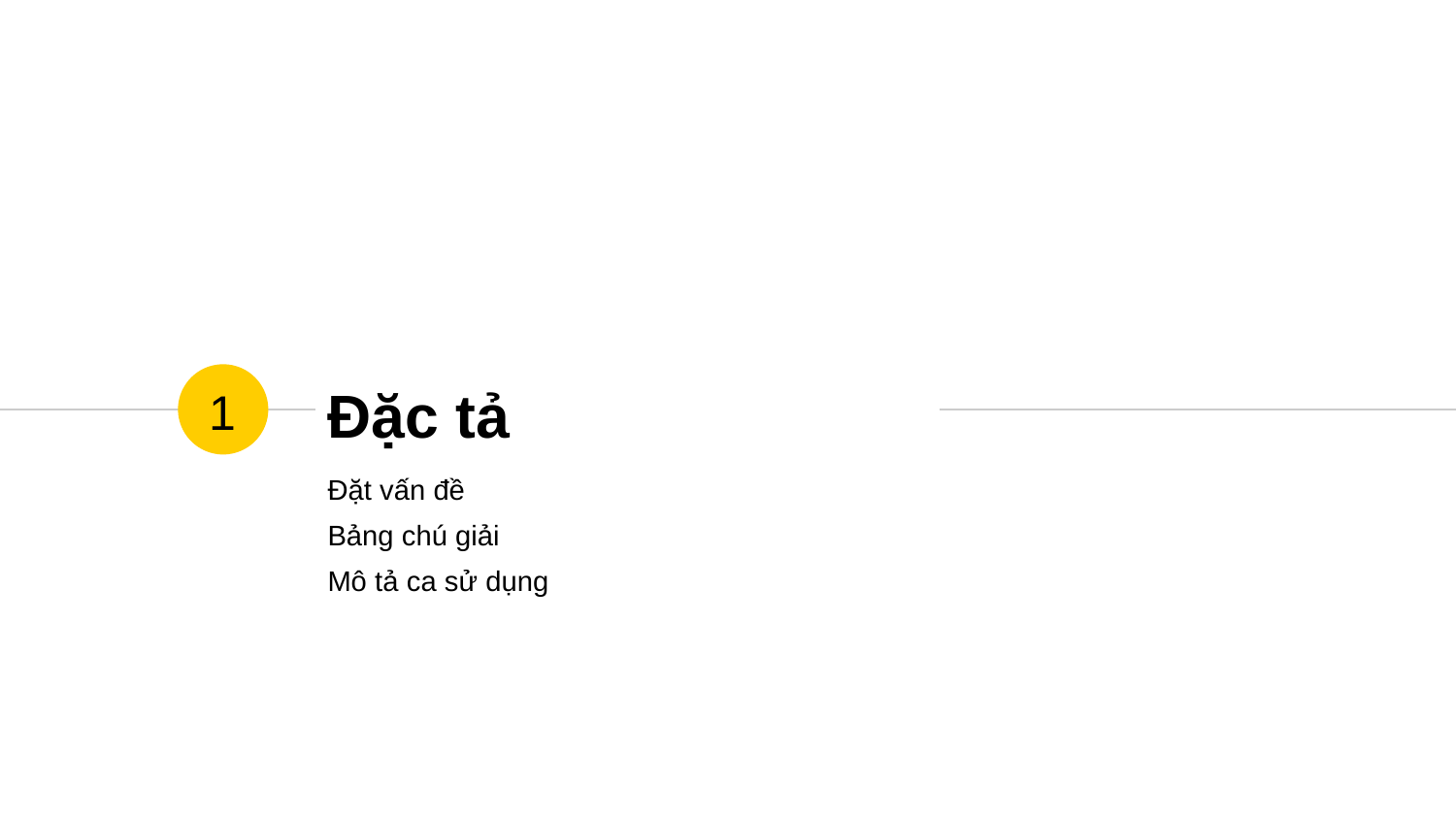

# Đặc tả
1
Đặt vấn đề
Bảng chú giải
Mô tả ca sử dụng